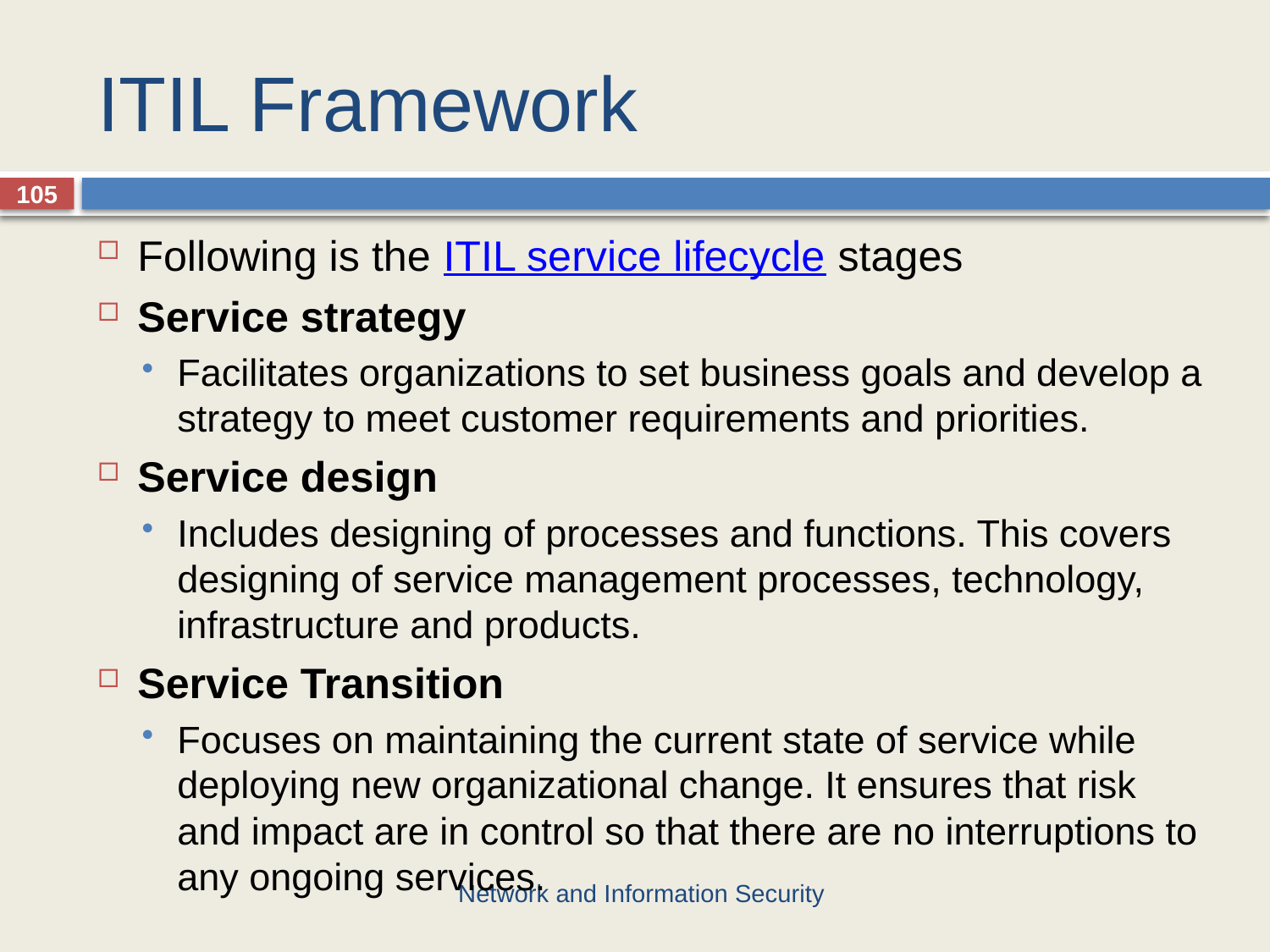

# ITIL Framework
105
Following is the ITIL service lifecycle stages
Service strategy
Facilitates organizations to set business goals and develop a strategy to meet customer requirements and priorities.
Service design
Includes designing of processes and functions. This covers designing of service management processes, technology, infrastructure and products.
Service Transition
Focuses on maintaining the current state of service while deploying new organizational change. It ensures that risk and impact are in control so that there are no interruptions to any ongoing services.

Network and Information Security